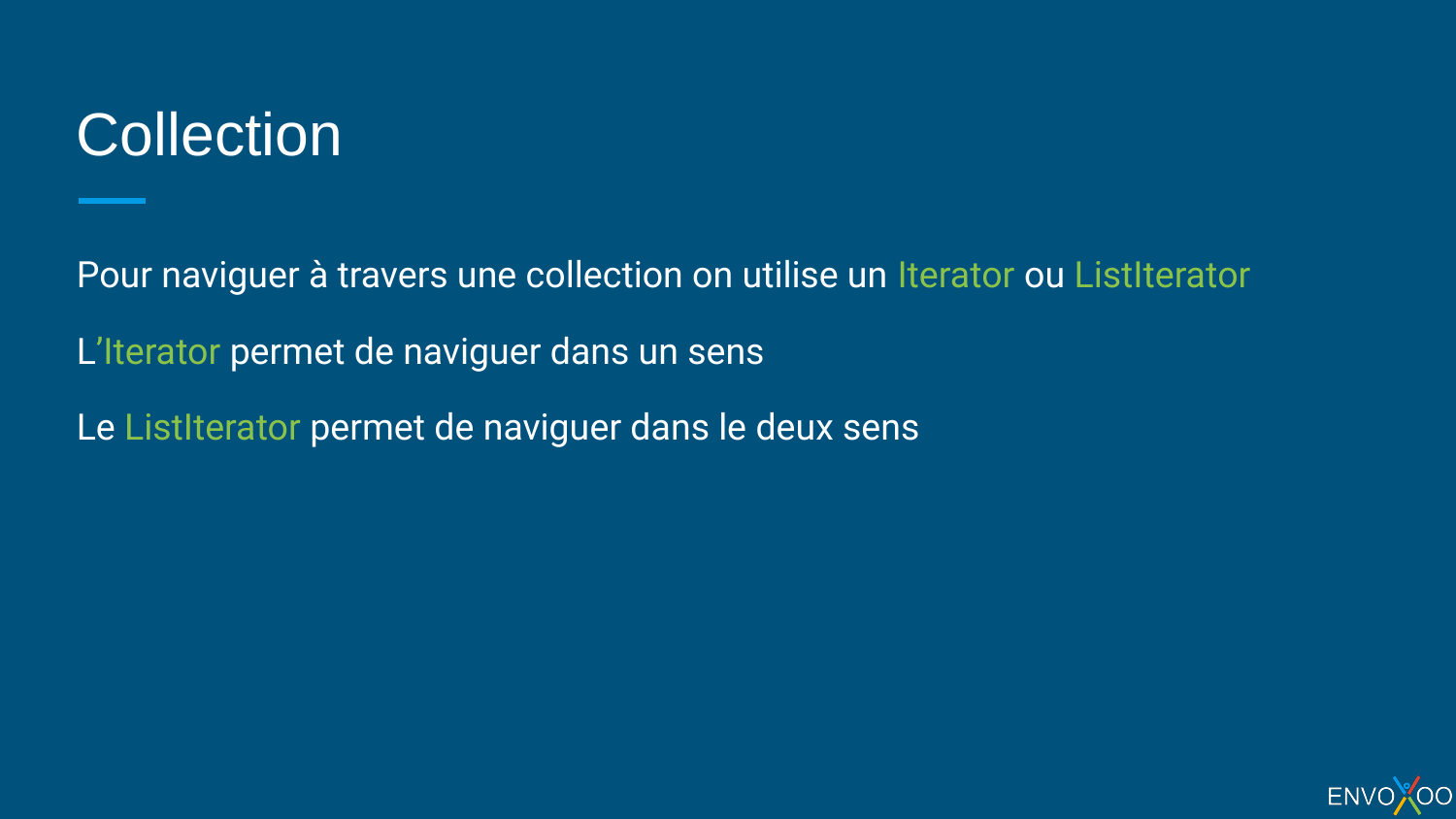

# Collection
Pour naviguer à travers une collection on utilise un Iterator ou ListIterator
L’Iterator permet de naviguer dans un sens
Le ListIterator permet de naviguer dans le deux sens